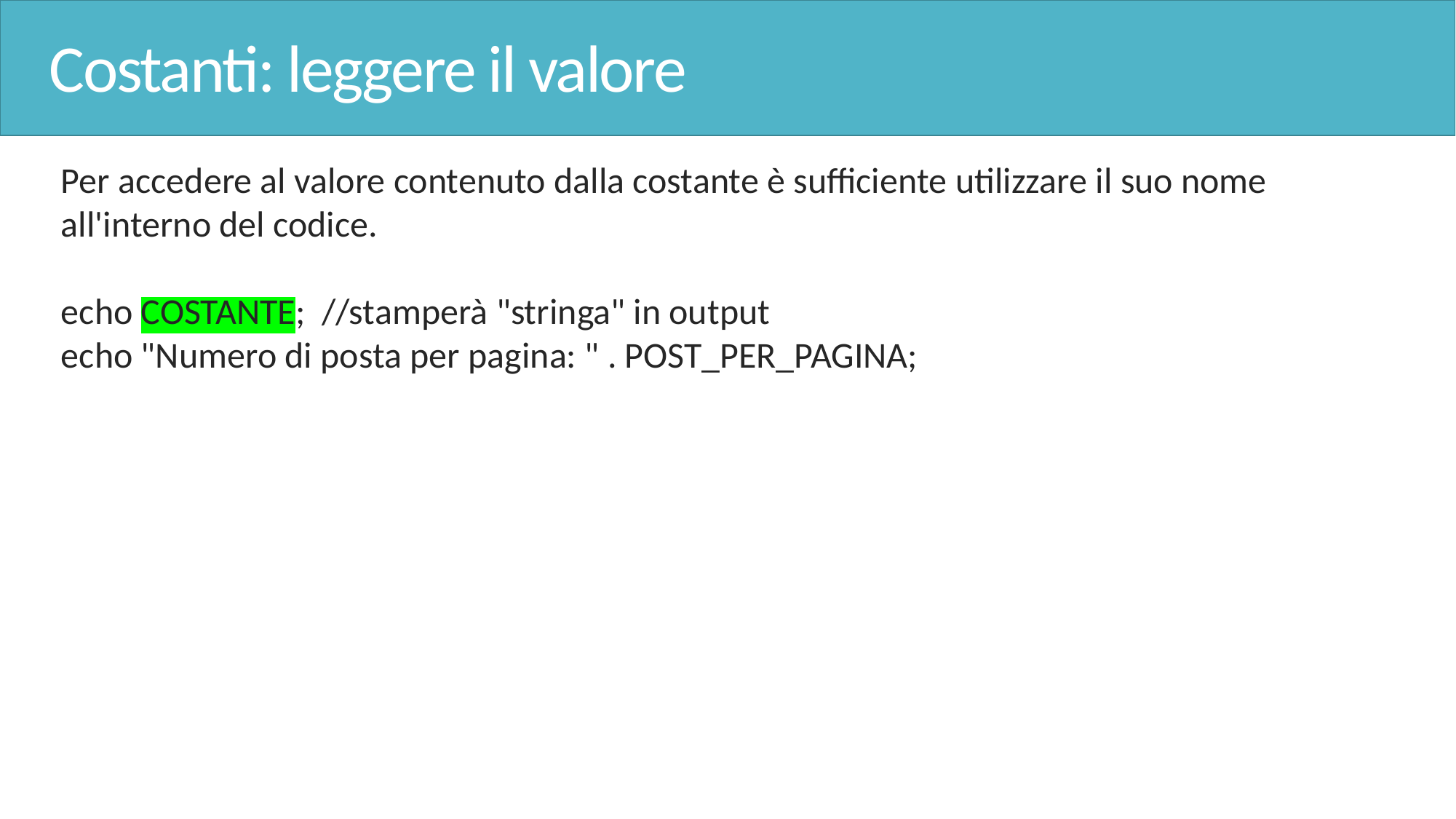

# Costanti: leggere il valore
Per accedere al valore contenuto dalla costante è sufficiente utilizzare il suo nome all'interno del codice.

echo COSTANTE;  //stamperà "stringa" in output
echo "Numero di posta per pagina: " . POST_PER_PAGINA;